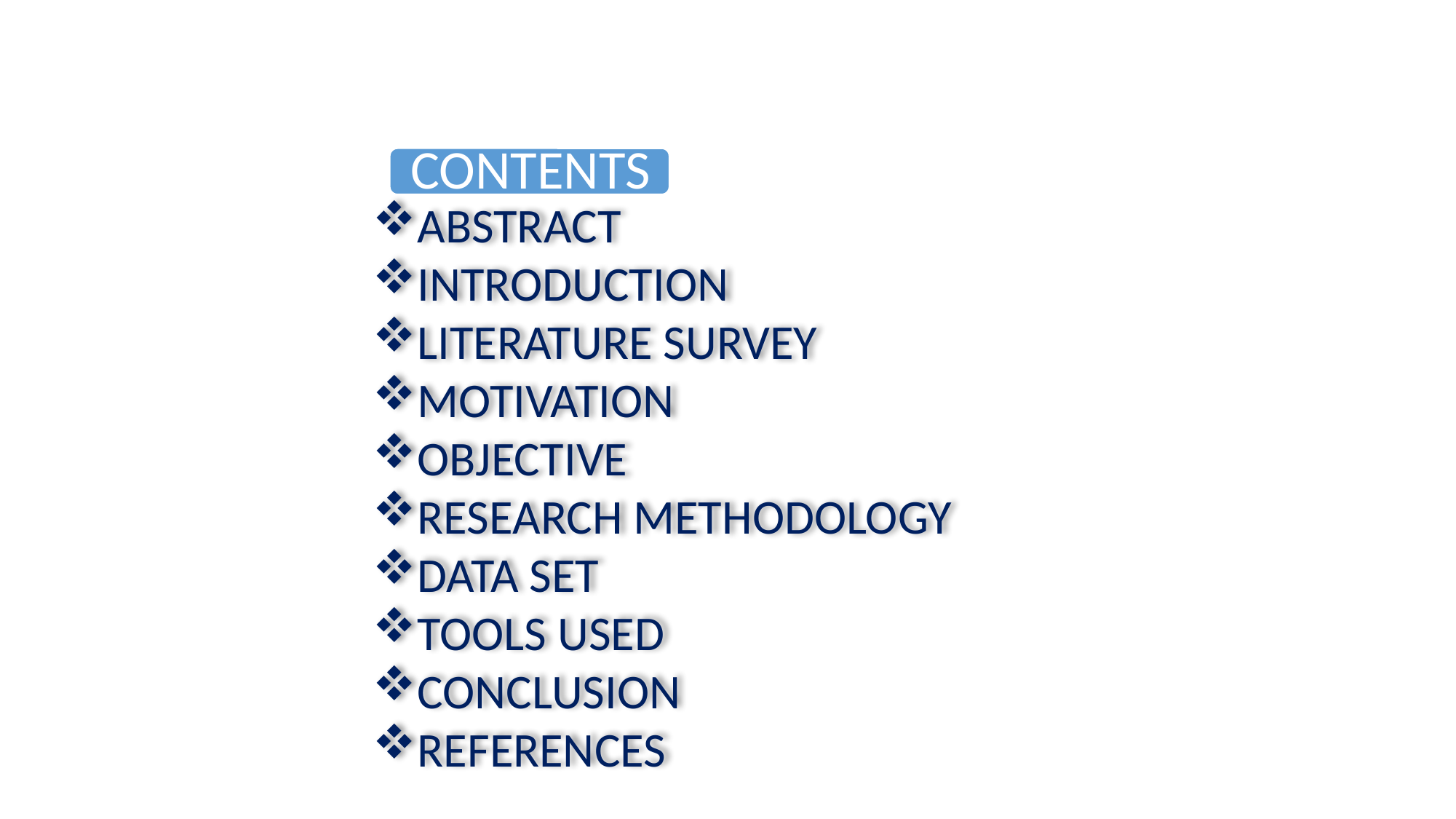

ABSTRACT
INTRODUCTION
LITERATURE SURVEY
MOTIVATION
OBJECTIVE
RESEARCH METHODOLOGY
DATA SET
TOOLS USED
CONCLUSION
REFERENCES

CONTENTS